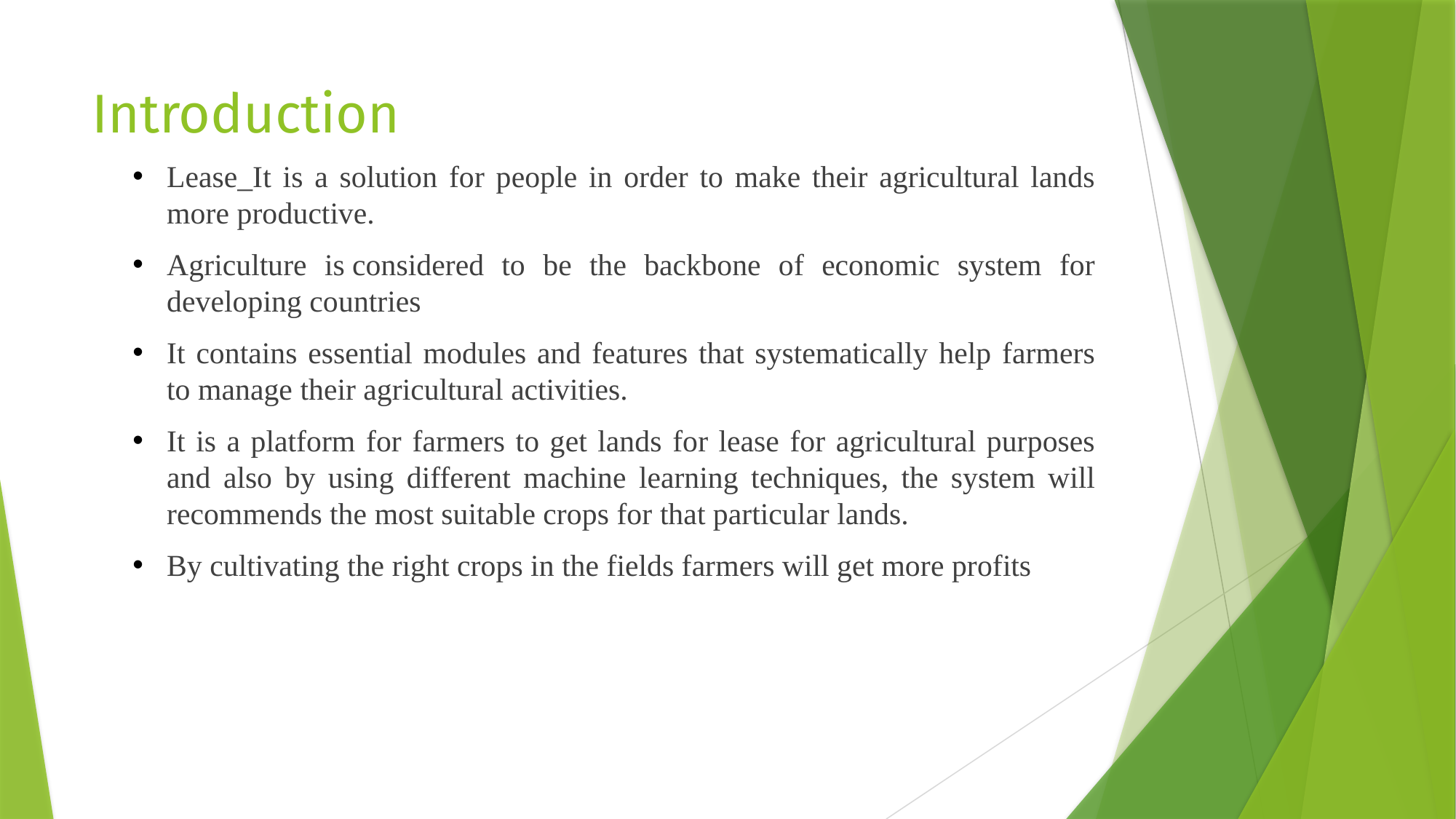

# Introduction
Lease_It is a solution for people in order to make their agricultural lands more productive.
Agriculture is considered to be the backbone of economic system for developing countries
It contains essential modules and features that systematically help farmers to manage their agricultural activities.
It is a platform for farmers to get lands for lease for agricultural purposes and also by using different machine learning techniques, the system will recommends the most suitable crops for that particular lands.
By cultivating the right crops in the fields farmers will get more profits